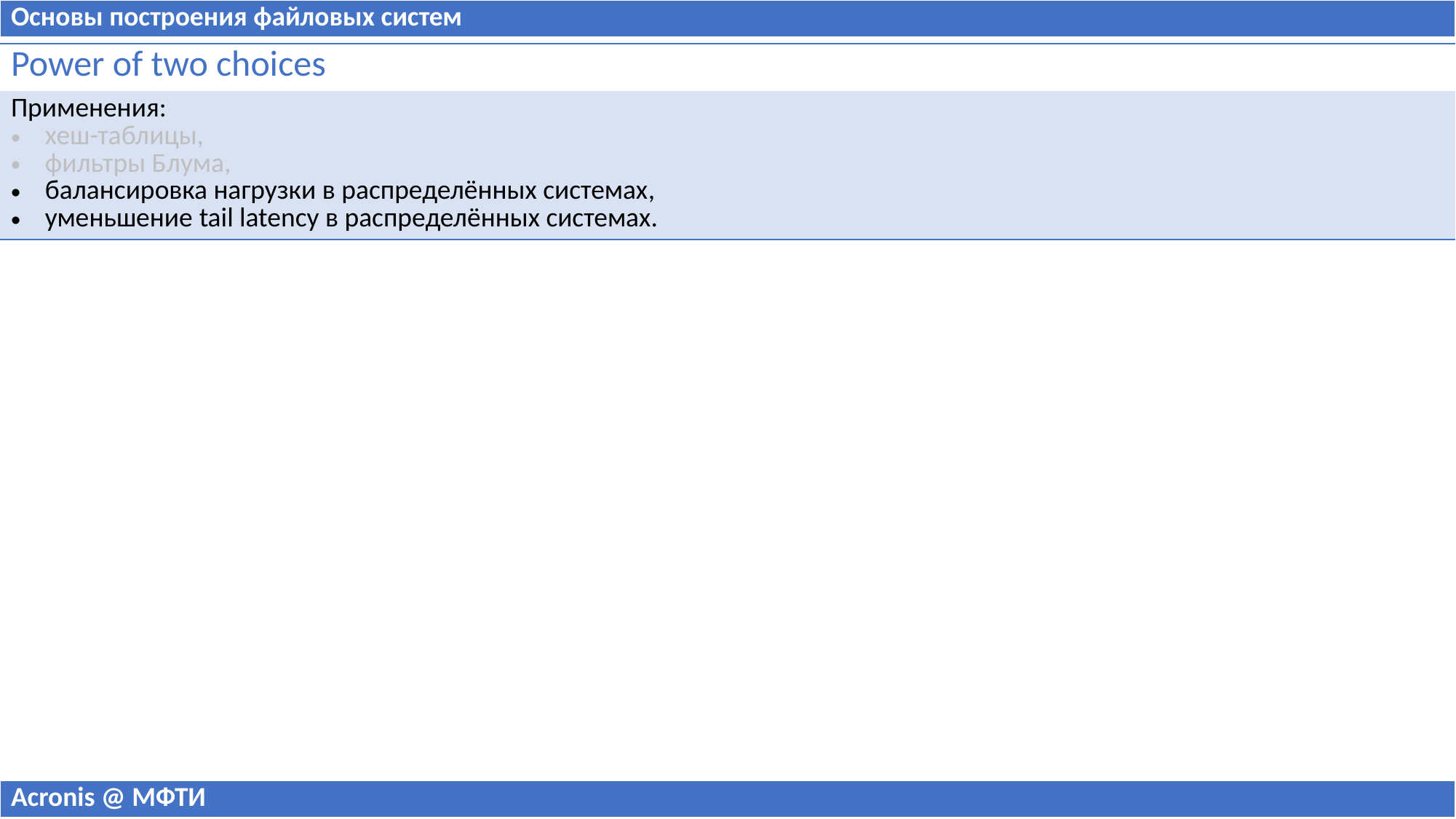

| Основы построения файловых систем |
| --- |
| Power of two choices |
| --- |
| Применения: хеш-таблицы, фильтры Блума, балансировка нагрузки в распределённых системах, уменьшение tail latency в распределённых системах. |
| Acronis @ МФТИ |
| --- |